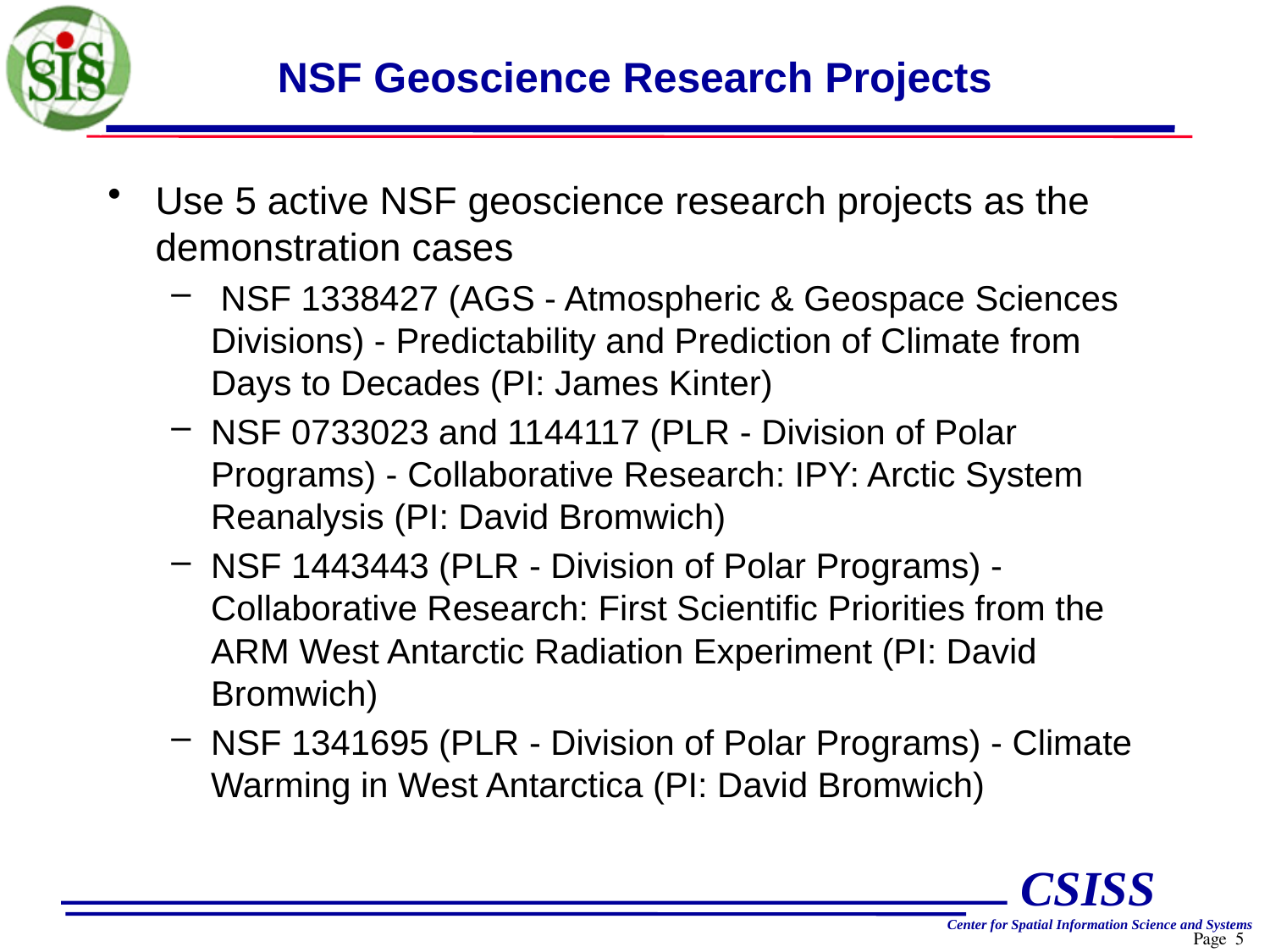

# NSF Geoscience Research Projects
Use 5 active NSF geoscience research projects as the demonstration cases
 NSF 1338427 (AGS - Atmospheric & Geospace Sciences Divisions) - Predictability and Prediction of Climate from Days to Decades (PI: James Kinter)
NSF 0733023 and 1144117 (PLR - Division of Polar Programs) - Collaborative Research: IPY: Arctic System Reanalysis (PI: David Bromwich)
NSF 1443443 (PLR - Division of Polar Programs) - Collaborative Research: First Scientific Priorities from the ARM West Antarctic Radiation Experiment (PI: David Bromwich)
NSF 1341695 (PLR - Division of Polar Programs) - Climate Warming in West Antarctica (PI: David Bromwich)